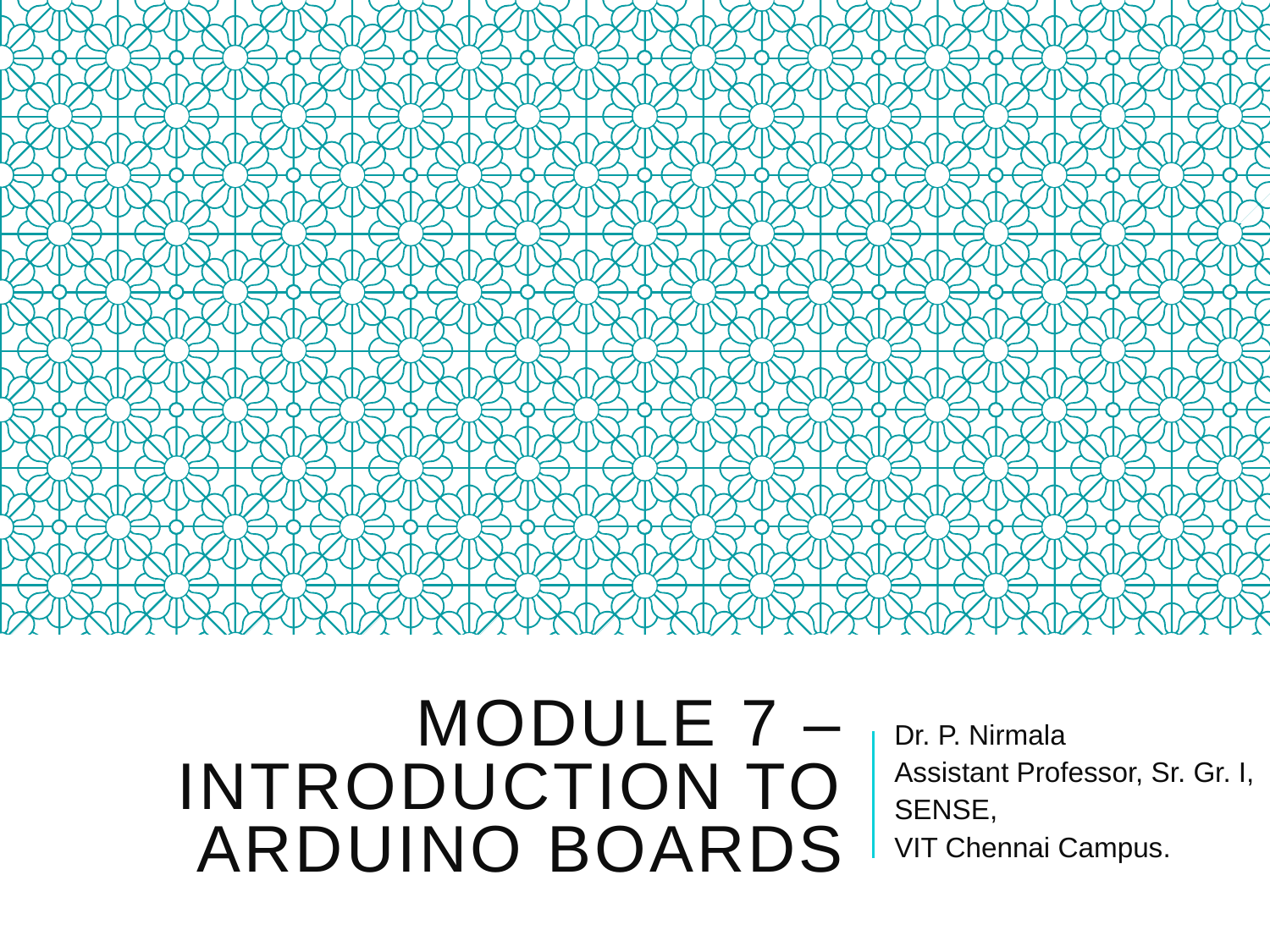

# MODULE 7 – INTRODUCTION TO Arduino boards
Dr. P. Nirmala
Assistant Professor, Sr. Gr. I,
SENSE,
VIT Chennai Campus.